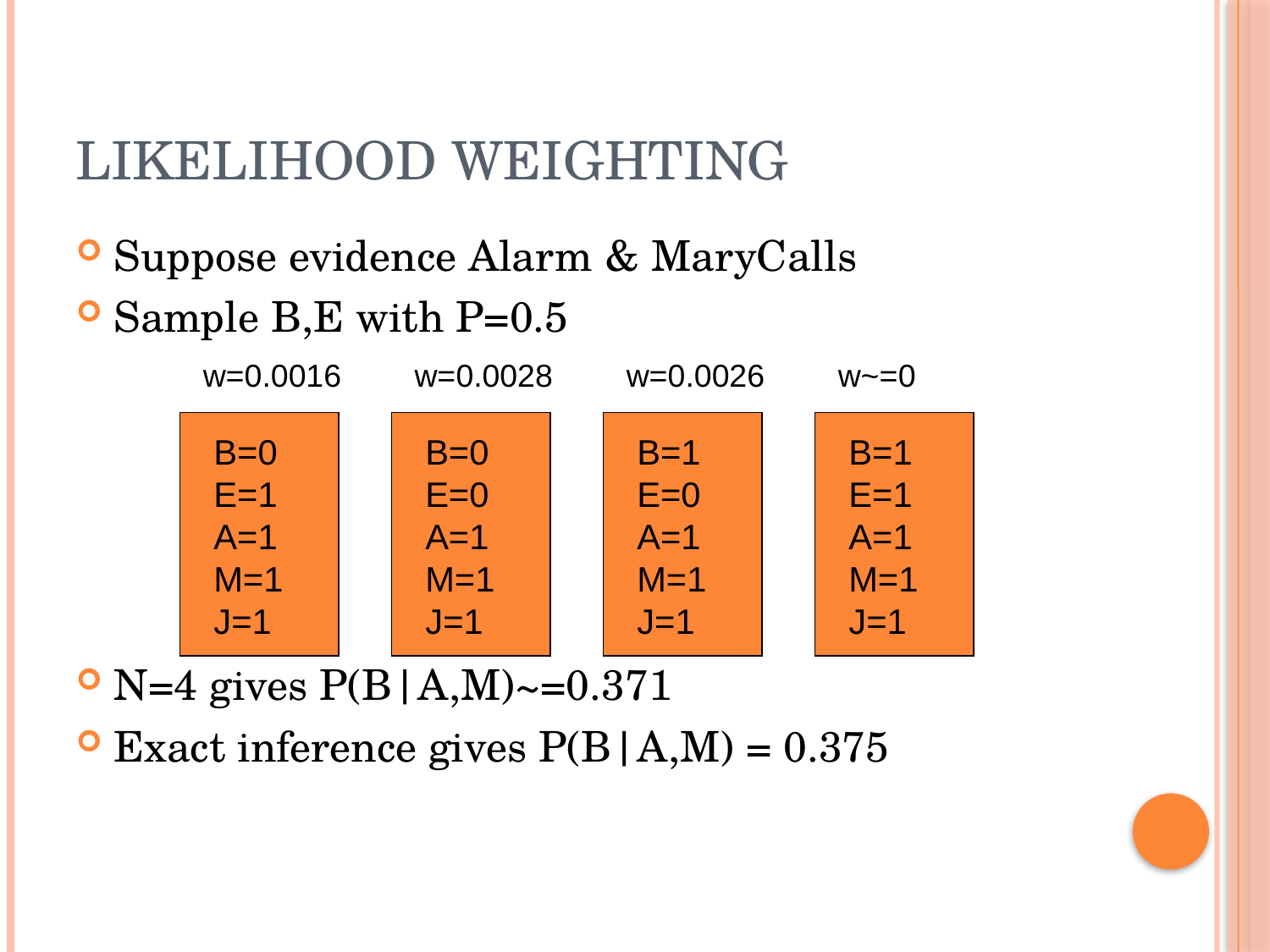

# Likelihood weighting
Suppose evidence Alarm & MaryCalls
Sample B,E with P=0.5

N=4 gives P(B|A,M)~=0.371
Exact inference gives P(B|A,M) = 0.375
w=0.0016
w=0.0028
w=0.0026
w~=0

B=0
E=1
A=1
M=1
J=1
B=0
E=0
A=1
M=1
J=1
B=1
E=0
A=1
M=1
J=1
B=1
E=1
A=1
M=1
J=1